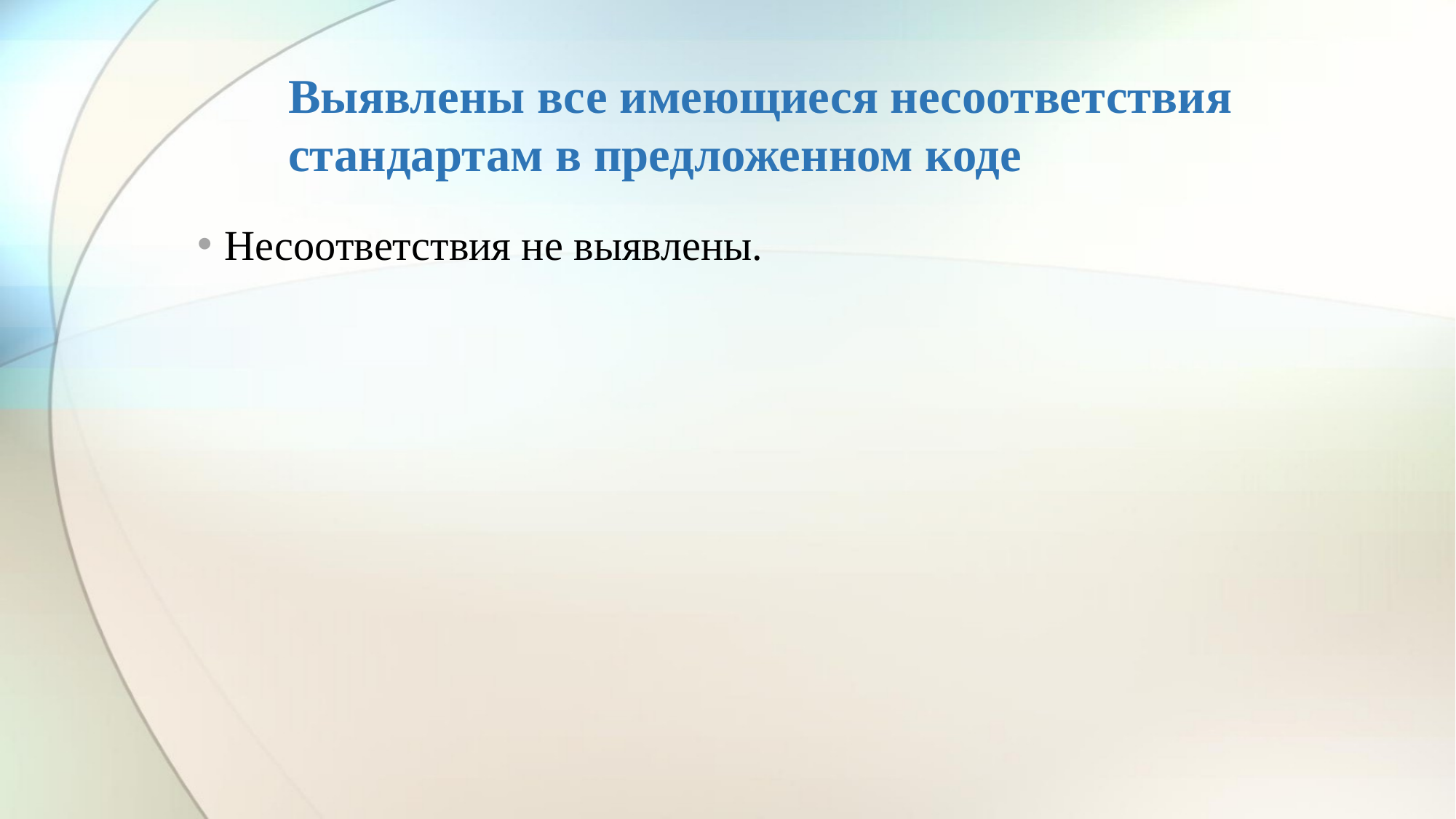

# Выявлены все имеющиеся несоответствия стандартам в предложенном коде
Несоответствия не выявлены.